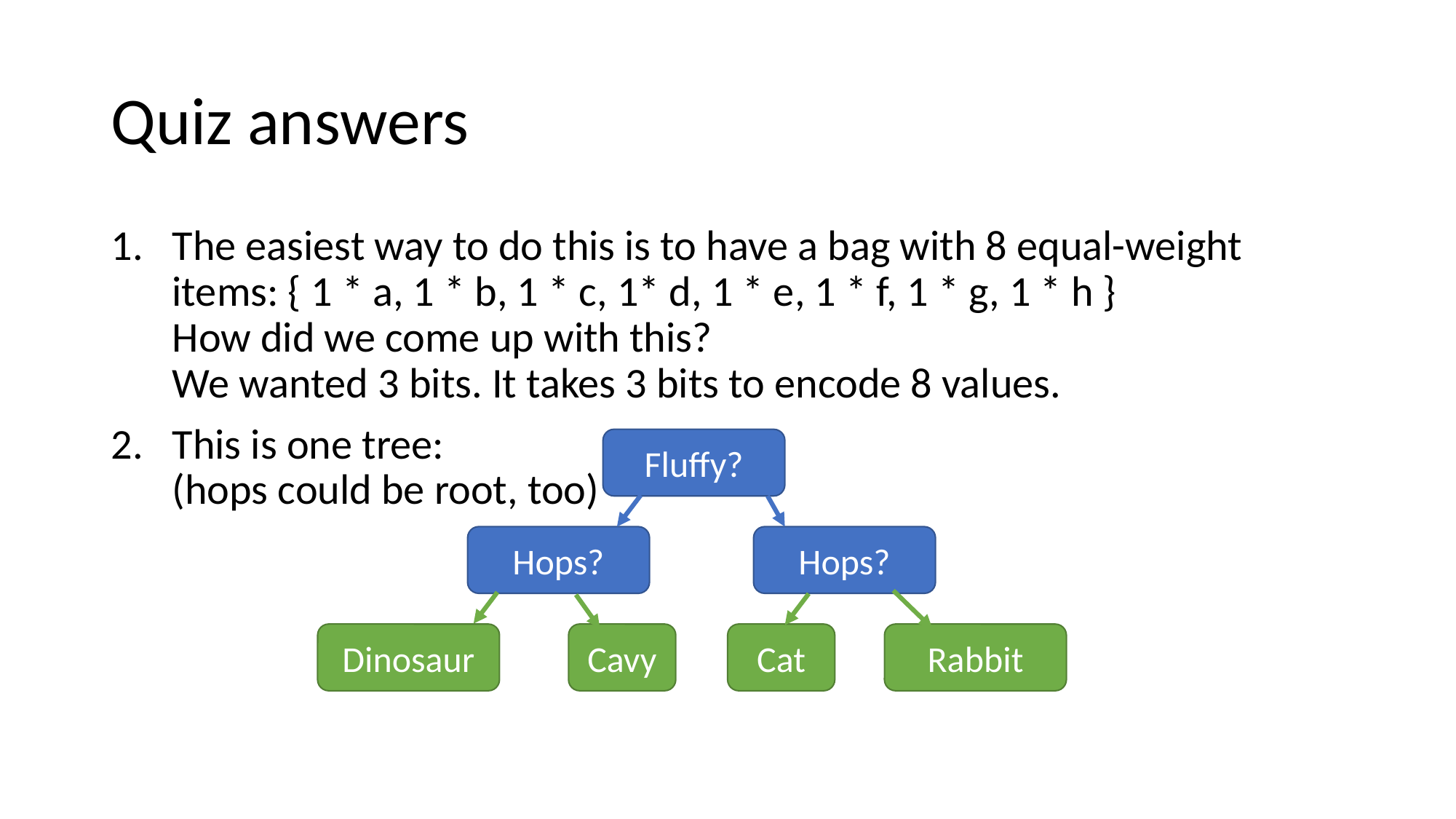

# Quiz answers
The easiest way to do this is to have a bag with 8 equal-weight items: { 1 * a, 1 * b, 1 * c, 1* d, 1 * e, 1 * f, 1 * g, 1 * h }
How did we come up with this?
We wanted 3 bits. It takes 3 bits to encode 8 values.
This is one tree:
(hops could be root, too)
Fluffy?
Hops?
Hops?
Dinosaur
Cavy
Cat
Rabbit